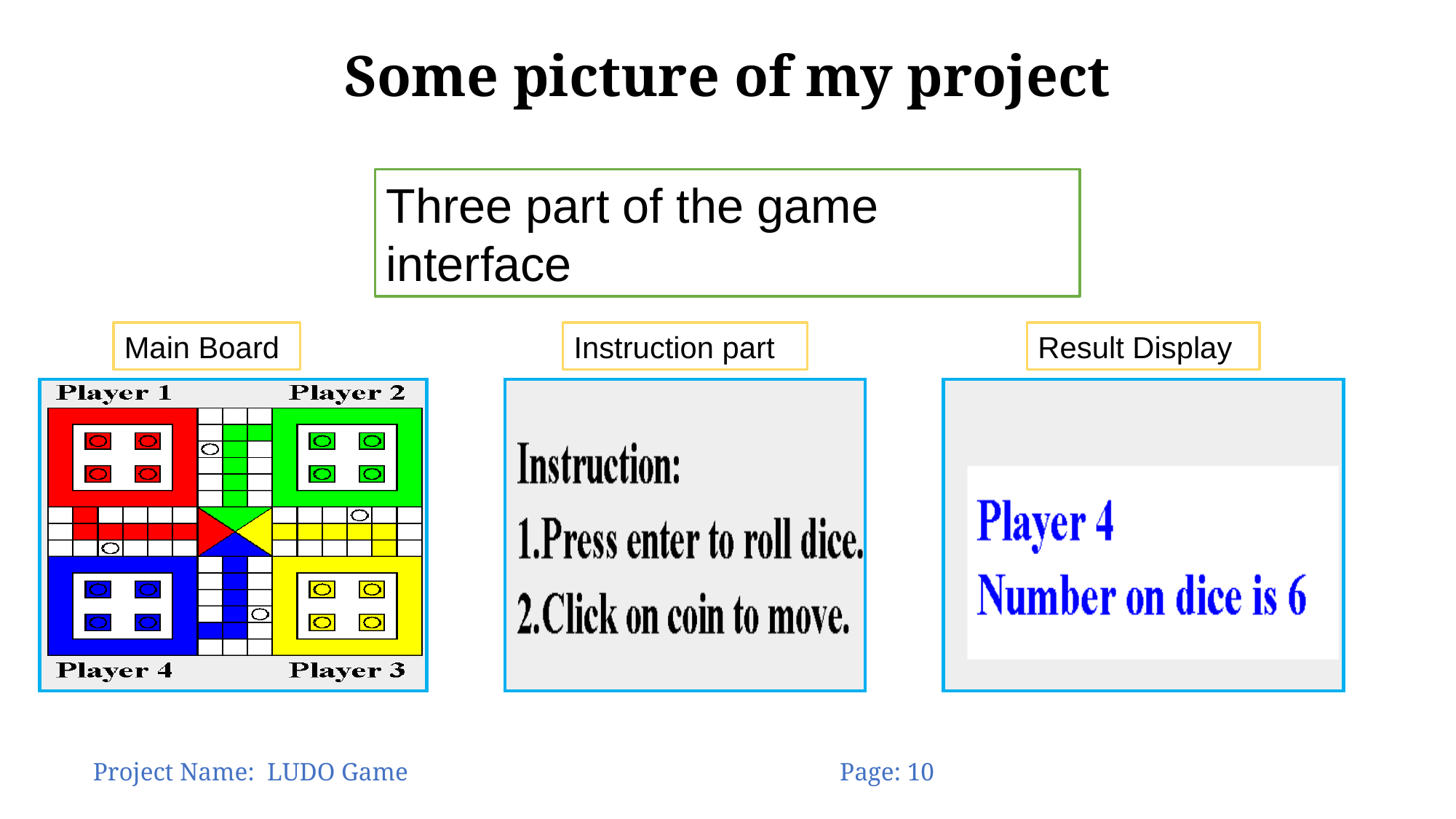

# Some picture of my project
Three part of the game interface
Main Board
Instruction part
Result Display

Project Name:  LUDO Game                                                                    Page: 10